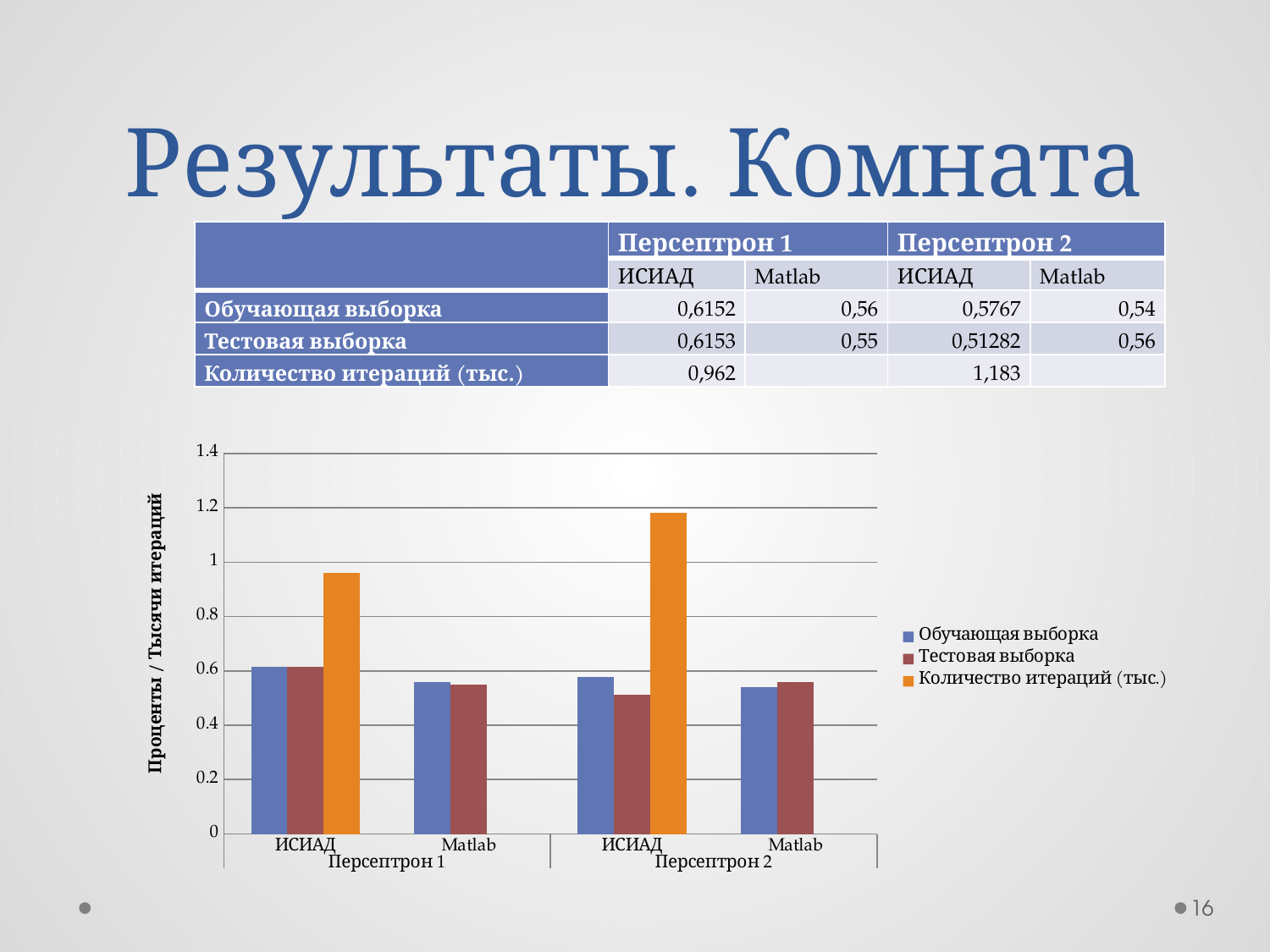

# Результаты. Комната
|  | Персептрон 1 |  | Персептрон 2 |  |
| --- | --- | --- | --- | --- |
|  | ИСИАД | Matlab | ИСИАД | Matlab |
| Обучающая выборка | 0,6152 | 0,56 | 0,5767 | 0,54 |
| Тестовая выборка | 0,6153 | 0,55 | 0,51282 | 0,56 |
| Количество итераций (тыс.) | 0,962 |  | 1,183 |  |

### Chart

| Category | Обучающая выборка | Тестовая выборка | Количество итераций (тыс.) |
|---|---|---|---|
| ИСИАД | 0.6152 | 0.6153 | 0.962 |
| Matlab | 0.56 | 0.55 | None |
| ИСИАД | 0.5767 | 0.51282 | 1.183 |
| Matlab | 0.54 | 0.56 | None |
Проценты / Тысячи итераций
16